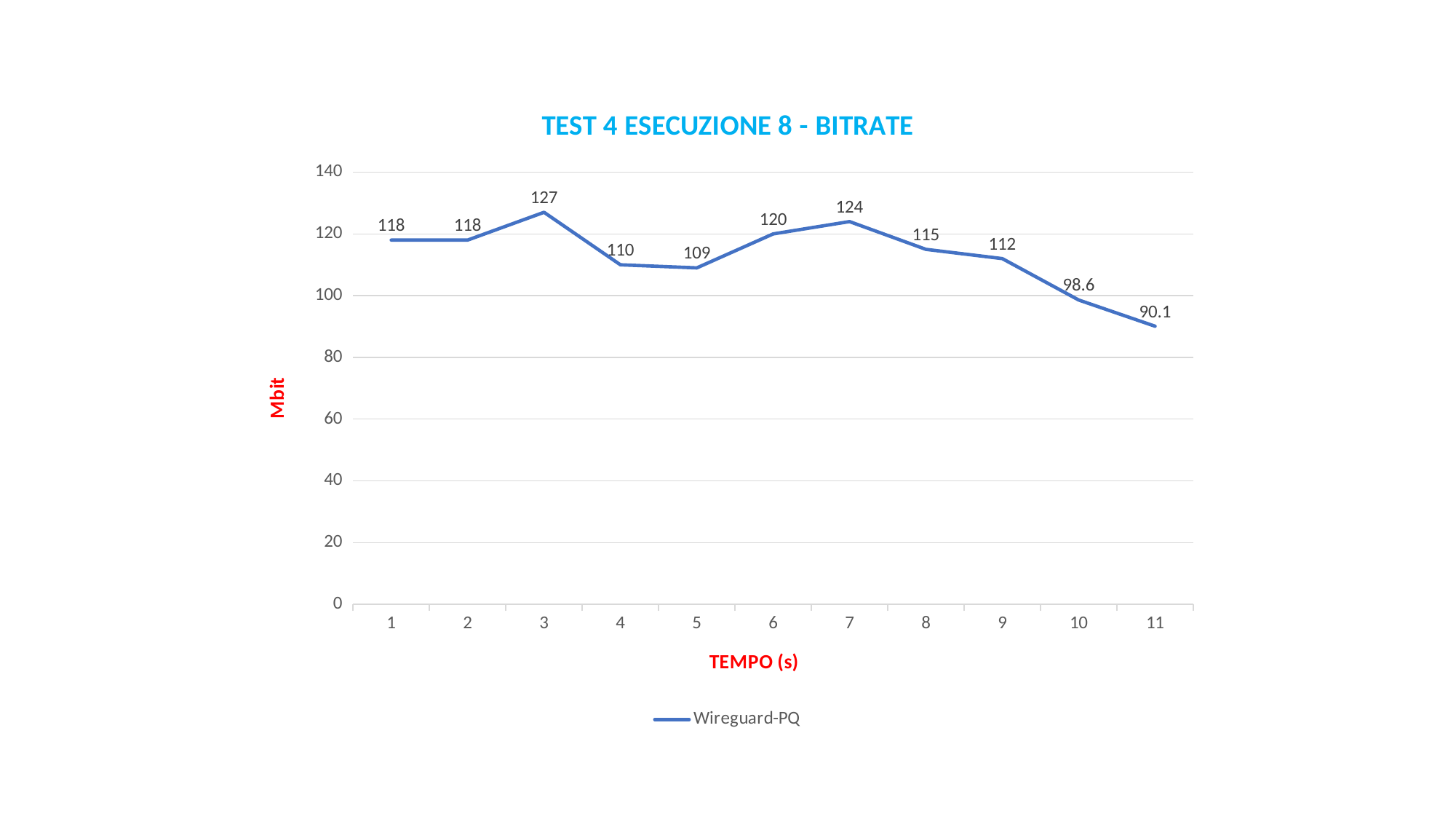

### Chart: TEST 4 ESECUZIONE 8 - BITRATE

| Category | Wireguard-PQ |
|---|---|
| 1 | 118.0 |
| 2 | 118.0 |
| 3 | 127.0 |
| 4 | 110.0 |
| 5 | 109.0 |
| 6 | 120.0 |
| 7 | 124.0 |
| 8 | 115.0 |
| 9 | 112.0 |
| 10 | 98.6 |
| 11 | 90.1 |